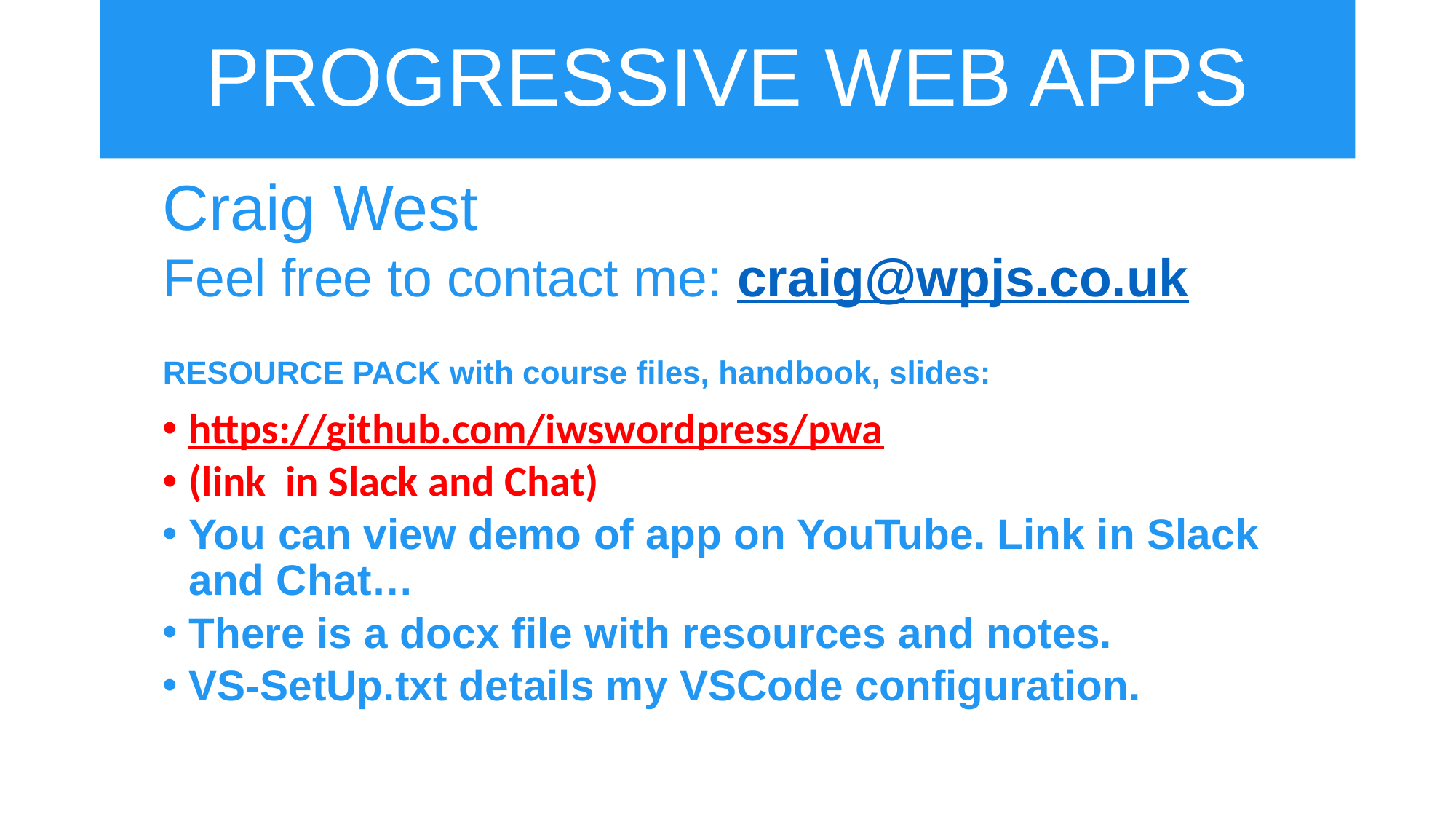

# PROGRESSIVE WEB APPS

Craig West
Feel free to contact me: craig@wpjs.co.uk

RESOURCE PACK with course files, handbook, slides:

https://github.com/iwswordpress/pwa
(link  in Slack and Chat)
You can view demo of app on YouTube. Link in Slack and Chat…
There is a docx file with resources and notes.
VS-SetUp.txt details my VSCode configuration.